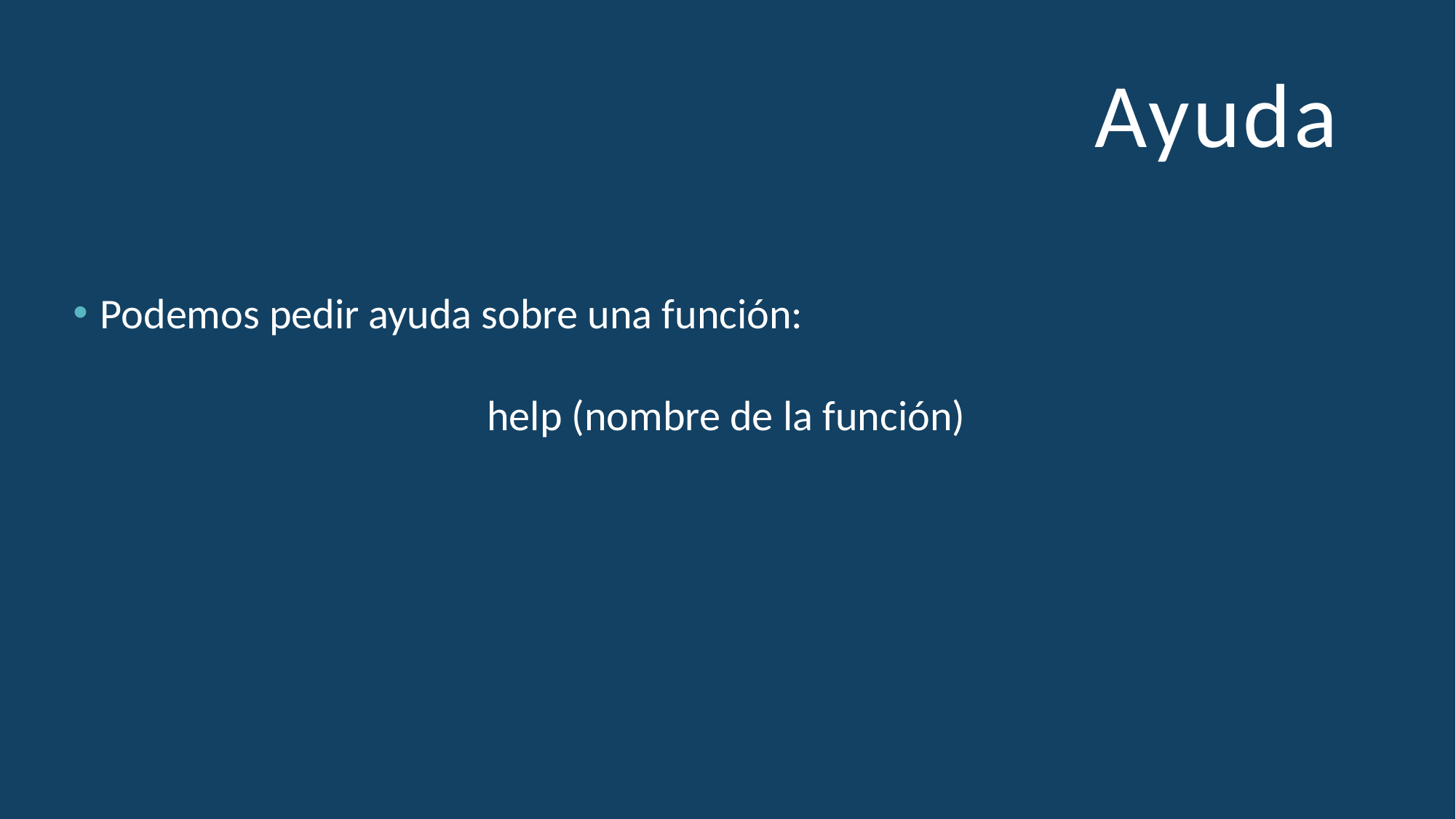

# Ayuda
Podemos pedir ayuda sobre una función:
help (nombre de la función)